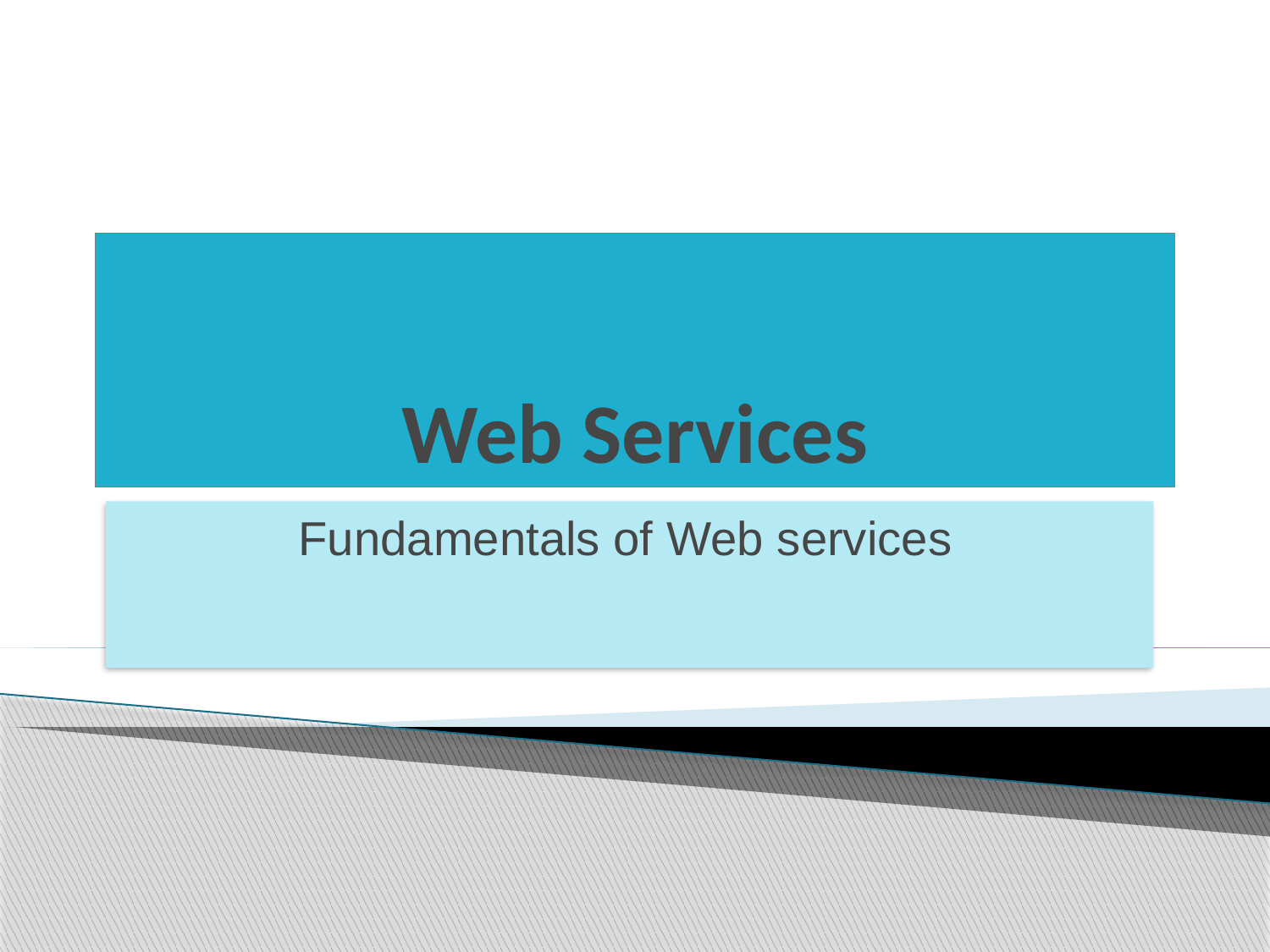

# Web Services
Fundamentals of Web services